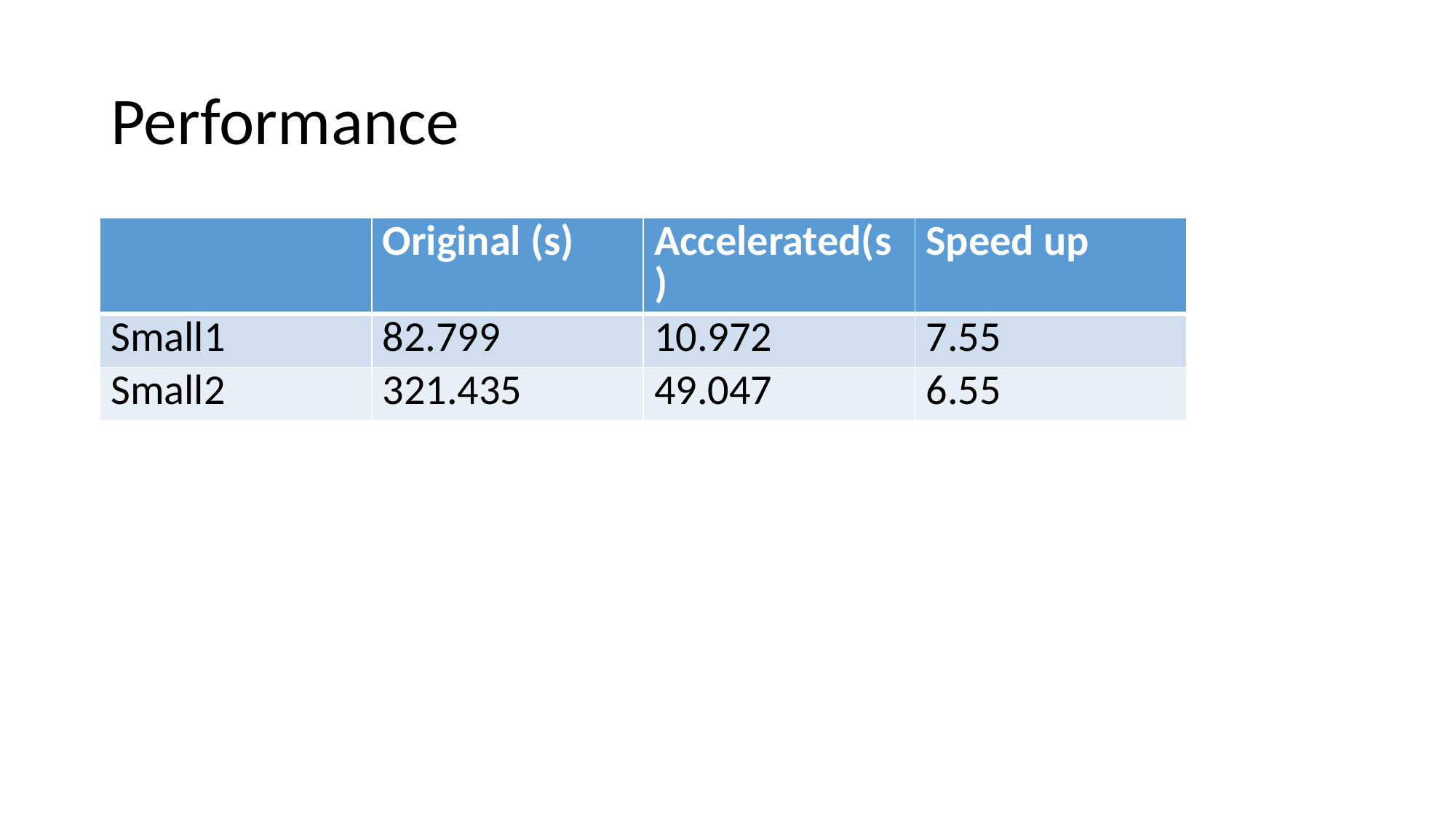

# Performance
|  | Original (s) | Accelerated(s) | Speed up |
| --- | --- | --- | --- |
| Small1 | 82.799 | 10.972 | 7.55 |
| Small2 | 321.435 | 49.047 | 6.55 |